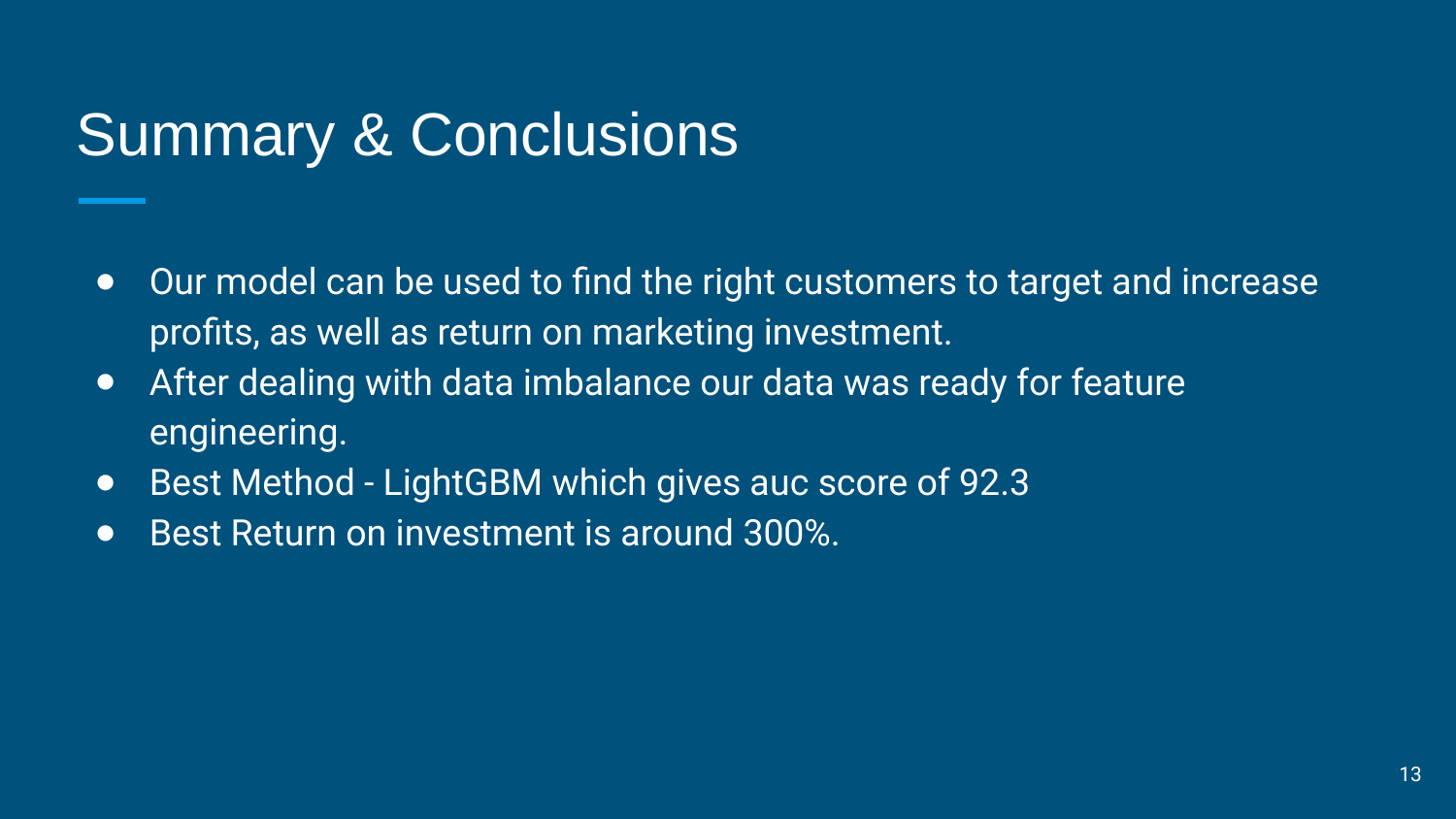

# Summary & Conclusions
Our model can be used to find the right customers to target and increase profits, as well as return on marketing investment.
After dealing with data imbalance our data was ready for feature engineering.
Best Method - LightGBM which gives auc score of 92.3
Best Return on investment is around 300%.
13